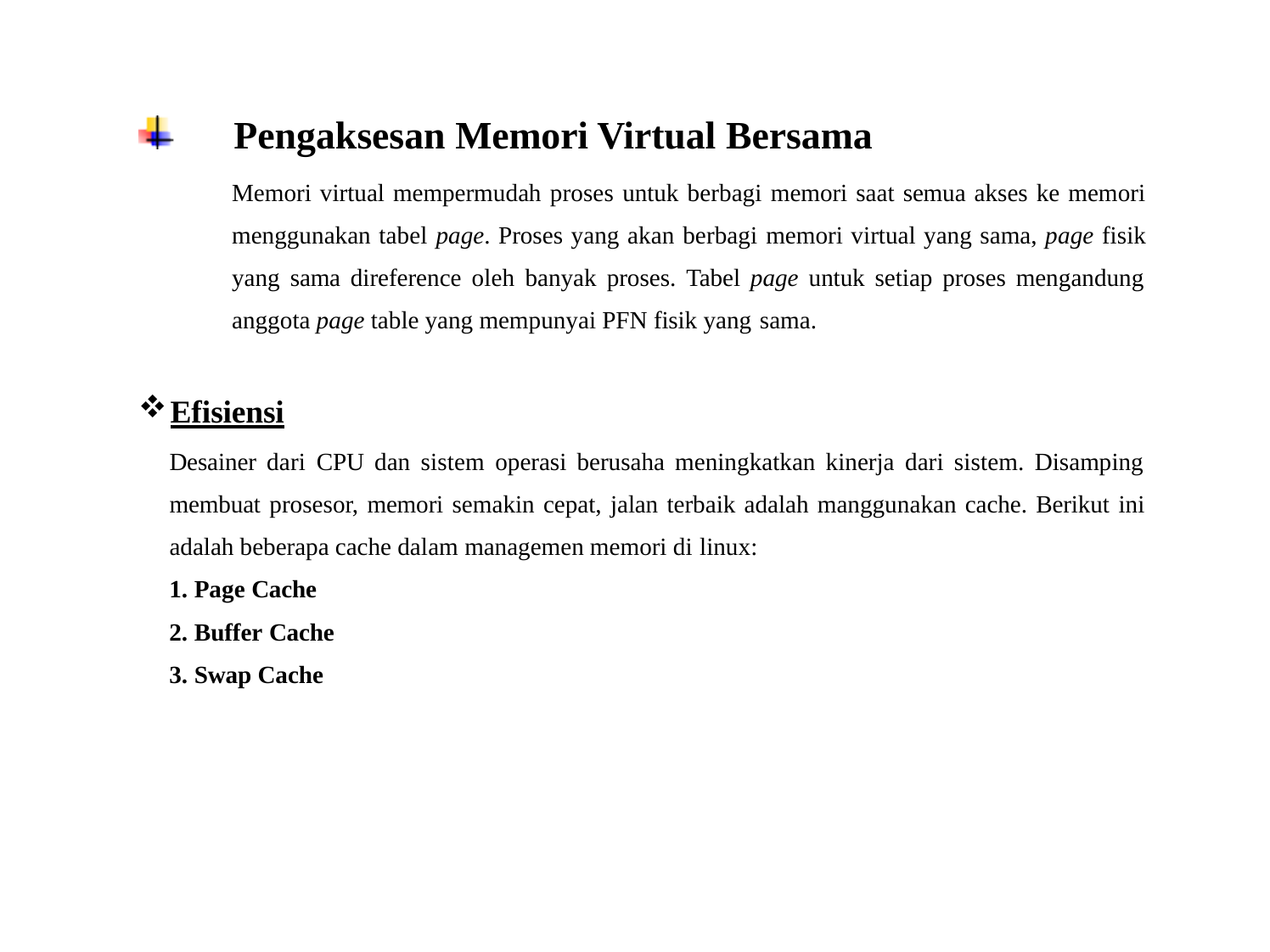

# Pengaksesan Memori Virtual Bersama
Memori virtual mempermudah proses untuk berbagi memori saat semua akses ke memori  menggunakan tabel page. Proses yang akan berbagi memori virtual yang sama, page fisik  yang sama direference oleh banyak proses. Tabel page untuk setiap proses mengandung  anggota page table yang mempunyai PFN fisik yang sama.
Efisiensi
Desainer dari CPU dan sistem operasi berusaha meningkatkan kinerja dari sistem. Disamping  membuat prosesor, memori semakin cepat, jalan terbaik adalah manggunakan cache. Berikut ini  adalah beberapa cache dalam managemen memori di linux:
Page Cache
Buffer Cache
Swap Cache